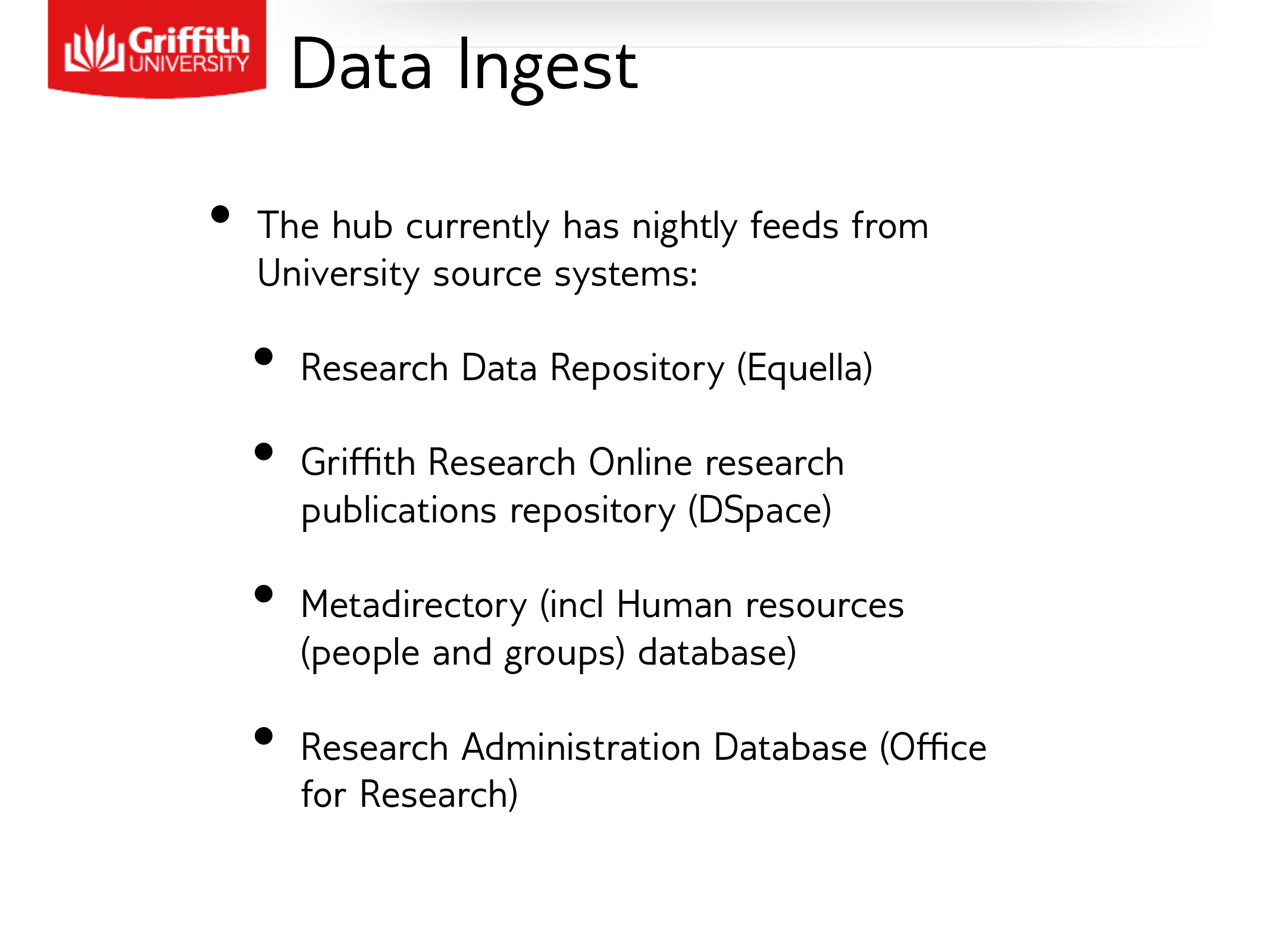

Data Ingest
The hub currently has nightly feeds from University source systems:
Research Data Repository (Equella)
Griffith Research Online research publications repository (DSpace)
Metadirectory (incl Human resources (people and groups) database)
Research Administration Database (Office for Research)